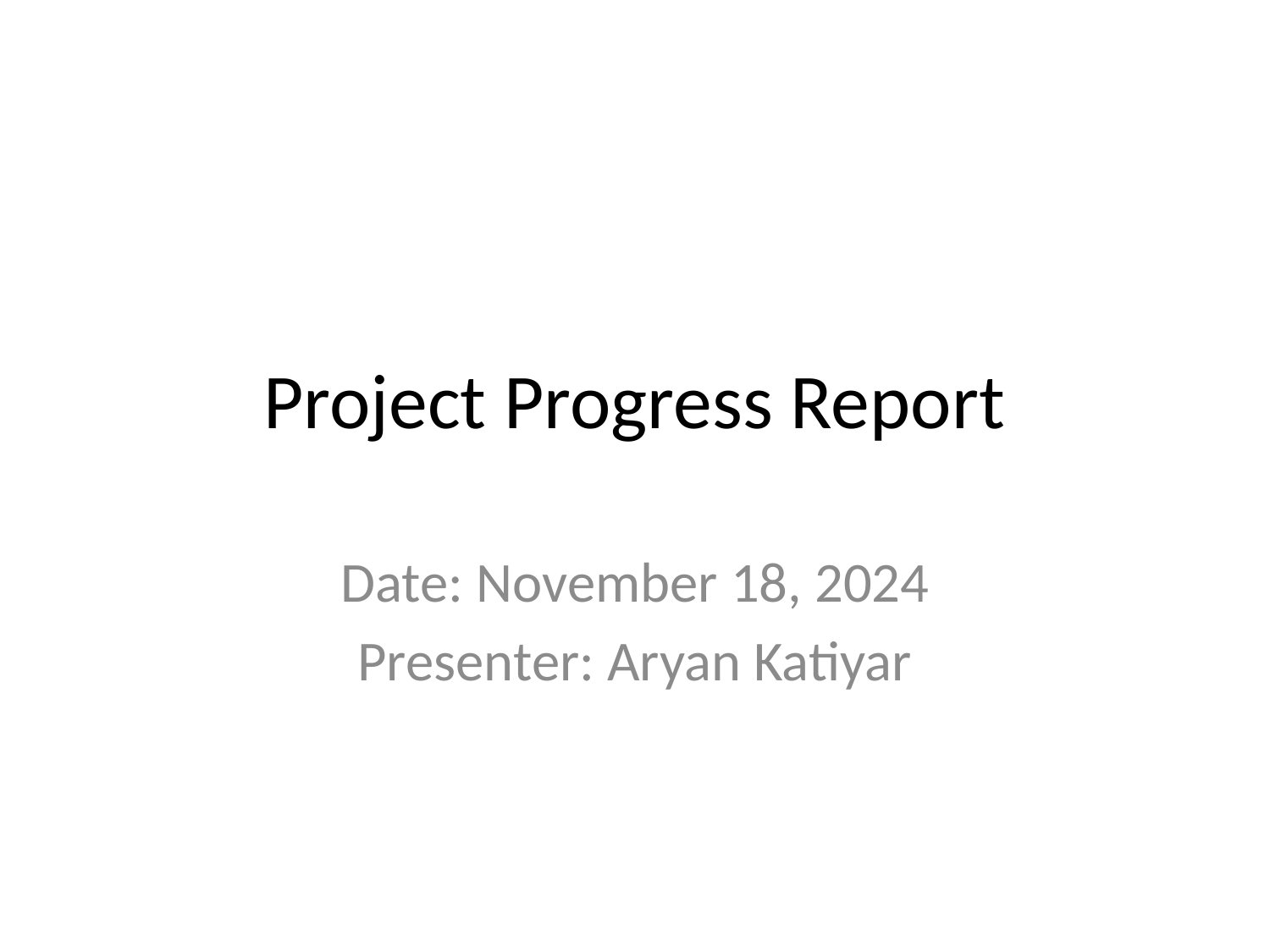

# Project Progress Report
Date: November 18, 2024
Presenter: Aryan Katiyar